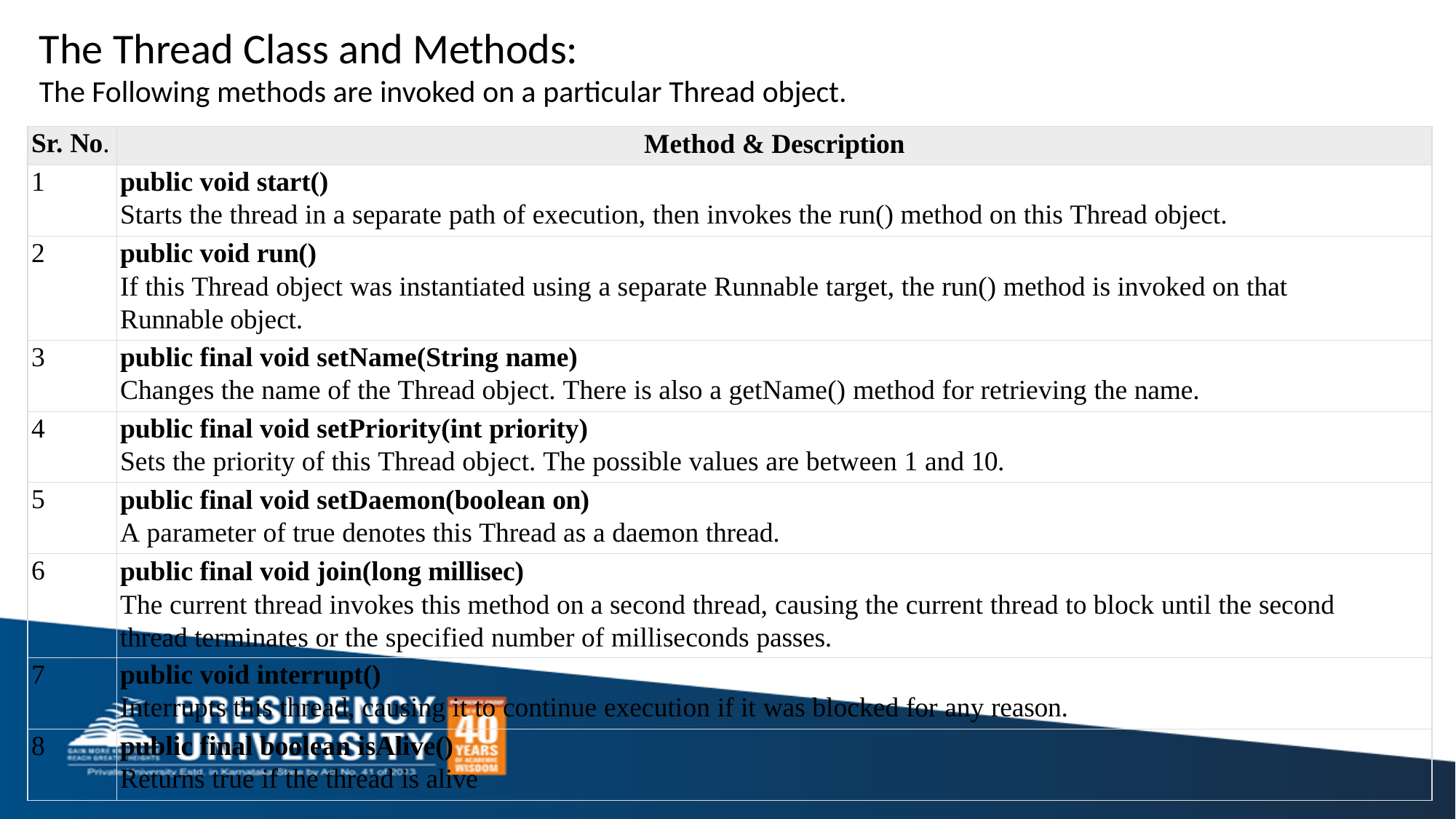

# The Thread Class and Methods:
The Following methods are invoked on a particular Thread object.
| Sr. No. | Method & Description |
| --- | --- |
| 1 | public void start() Starts the thread in a separate path of execution, then invokes the run() method on this Thread object. |
| 2 | public void run() If this Thread object was instantiated using a separate Runnable target, the run() method is invoked on that Runnable object. |
| 3 | public final void setName(String name) Changes the name of the Thread object. There is also a getName() method for retrieving the name. |
| 4 | public final void setPriority(int priority) Sets the priority of this Thread object. The possible values are between 1 and 10. |
| 5 | public final void setDaemon(boolean on) A parameter of true denotes this Thread as a daemon thread. |
| 6 | public final void join(long millisec) The current thread invokes this method on a second thread, causing the current thread to block until the second thread terminates or the specified number of milliseconds passes. |
| 7 | public void interrupt() Interrupts this thread, causing it to continue execution if it was blocked for any reason. |
| 8 | public final boolean isAlive() Returns true if the thread is alive |